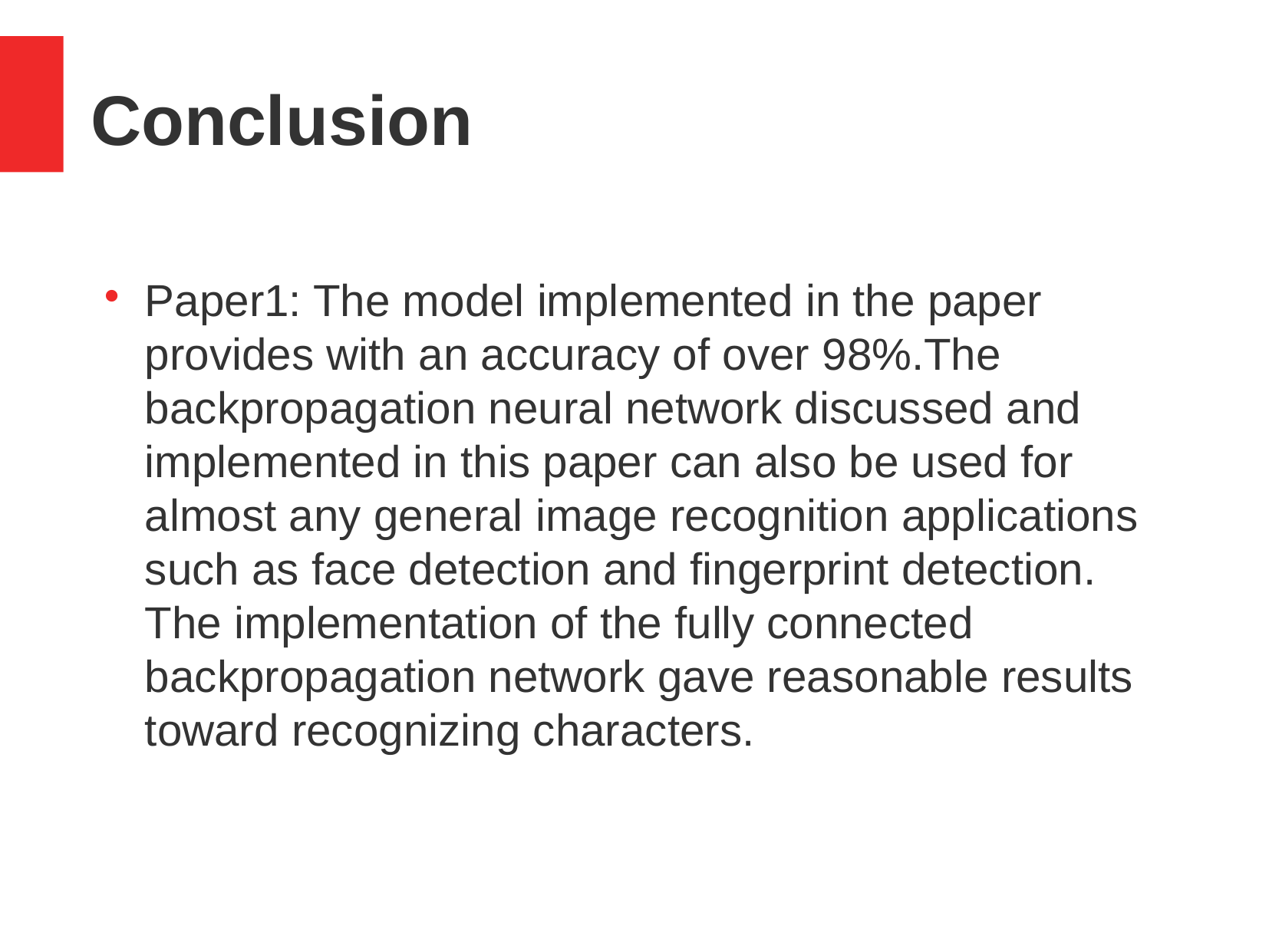

Conclusion
Paper1: The model implemented in the paper provides with an accuracy of over 98%.The backpropagation neural network discussed and implemented in this paper can also be used for almost any general image recognition applications such as face detection and fingerprint detection. The implementation of the fully connected backpropagation network gave reasonable results toward recognizing characters.